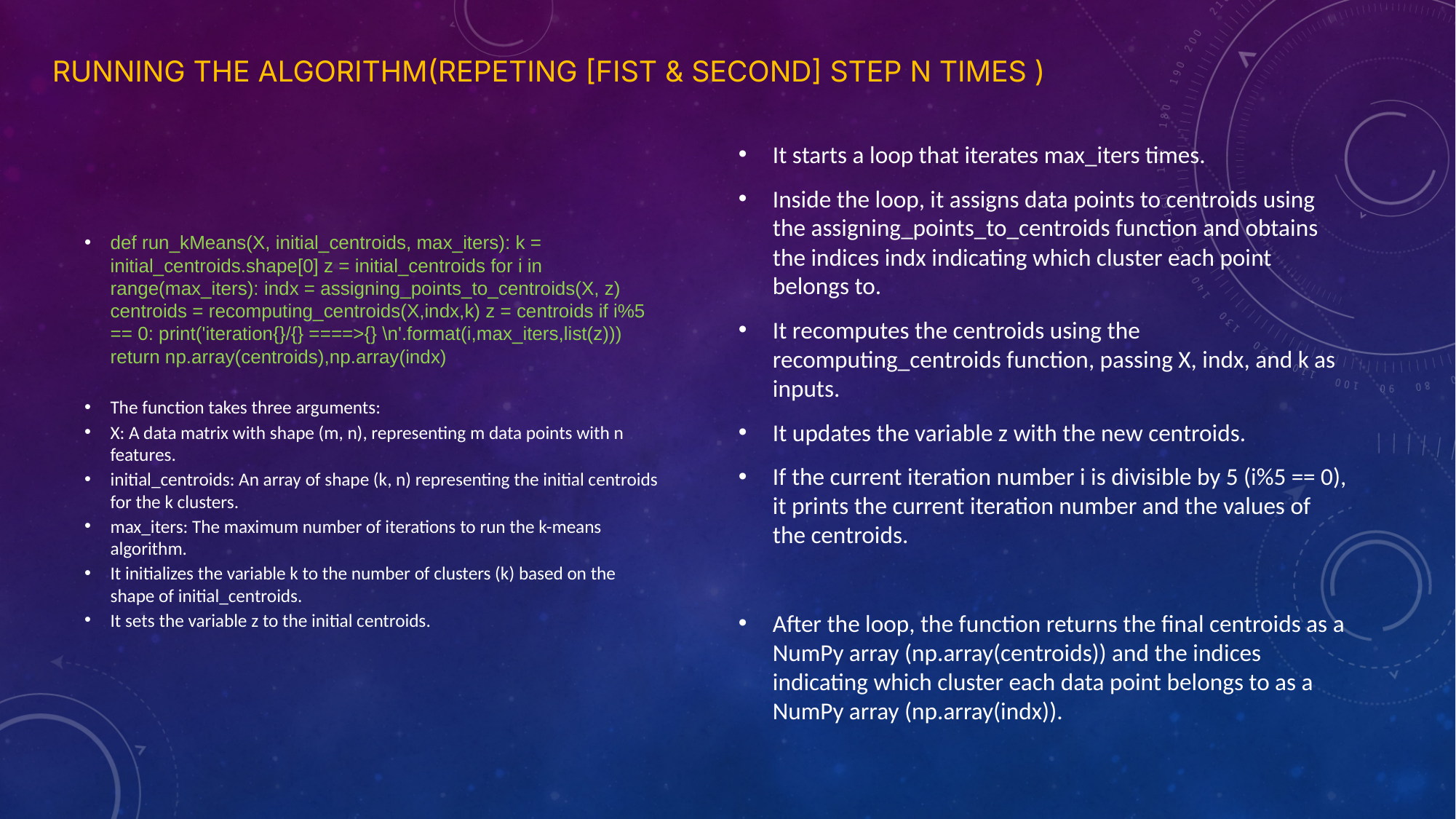

# Running the algorithm(repeting [fist & second] step n times )

It starts a loop that iterates max_iters times.
Inside the loop, it assigns data points to centroids using the assigning_points_to_centroids function and obtains the indices indx indicating which cluster each point belongs to.
It recomputes the centroids using the recomputing_centroids function, passing X, indx, and k as inputs.
It updates the variable z with the new centroids.
If the current iteration number i is divisible by 5 (i%5 == 0), it prints the current iteration number and the values of the centroids.

After the loop, the function returns the final centroids as a NumPy array (np.array(centroids)) and the indices indicating which cluster each data point belongs to as a NumPy array (np.array(indx)).
def run_kMeans(X, initial_centroids, max_iters): k = initial_centroids.shape[0] z = initial_centroids for i in range(max_iters): indx = assigning_points_to_centroids(X, z) centroids = recomputing_centroids(X,indx,k) z = centroids if i%5 == 0: print('iteration{}/{} ====>{} \n'.format(i,max_iters,list(z))) return np.array(centroids),np.array(indx)

The function takes three arguments:
X: A data matrix with shape (m, n), representing m data points with n features.
initial_centroids: An array of shape (k, n) representing the initial centroids for the k clusters.
max_iters: The maximum number of iterations to run the k-means algorithm.
It initializes the variable k to the number of clusters (k) based on the shape of initial_centroids.
It sets the variable z to the initial centroids.